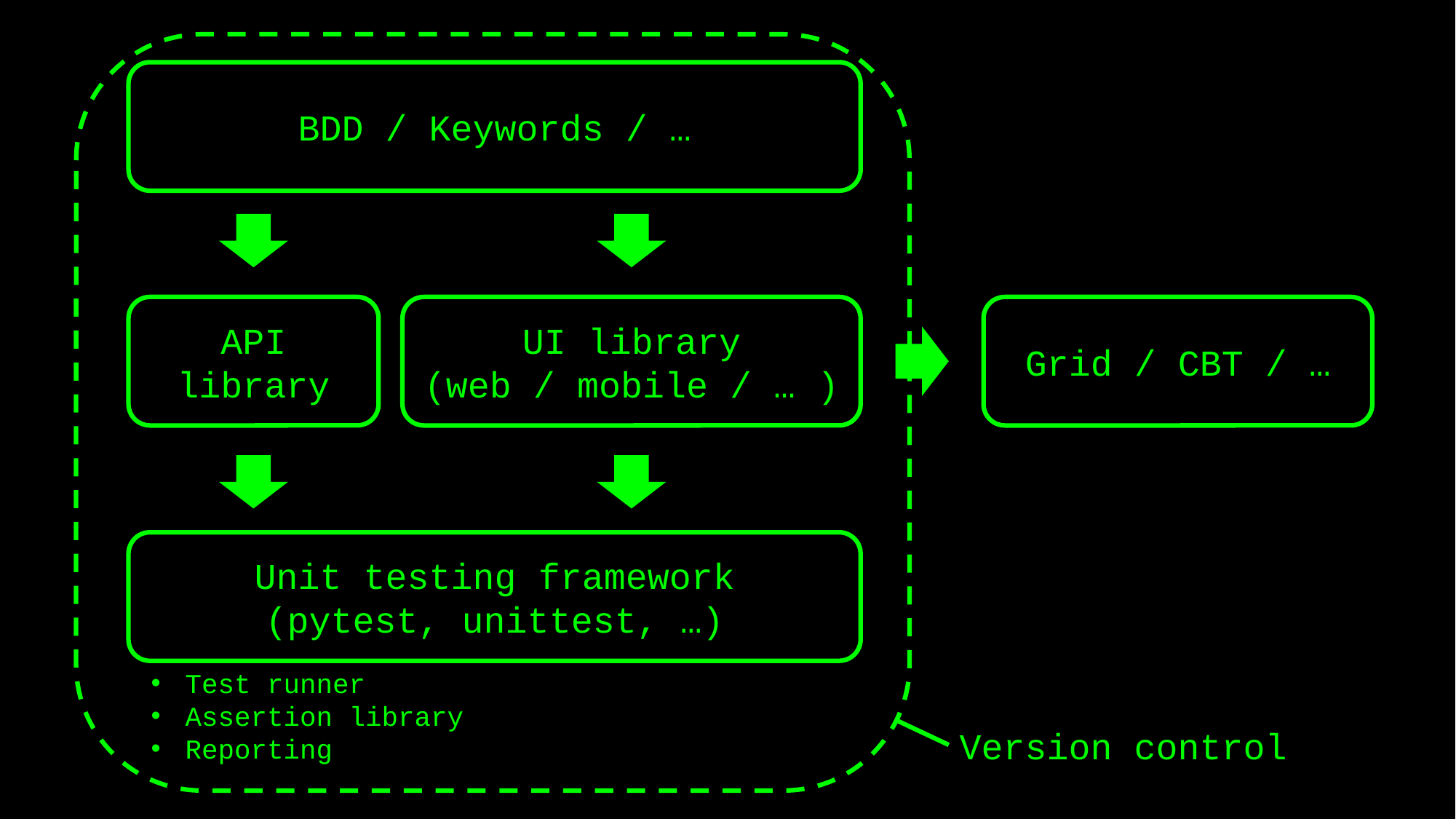

BDD / Keywords / …

API
library
UI library
(web / mobile / … )
Grid / CBT / …

Unit testing framework
(pytest, unittest, …)
Test runner
Assertion library
Reporting
Version control